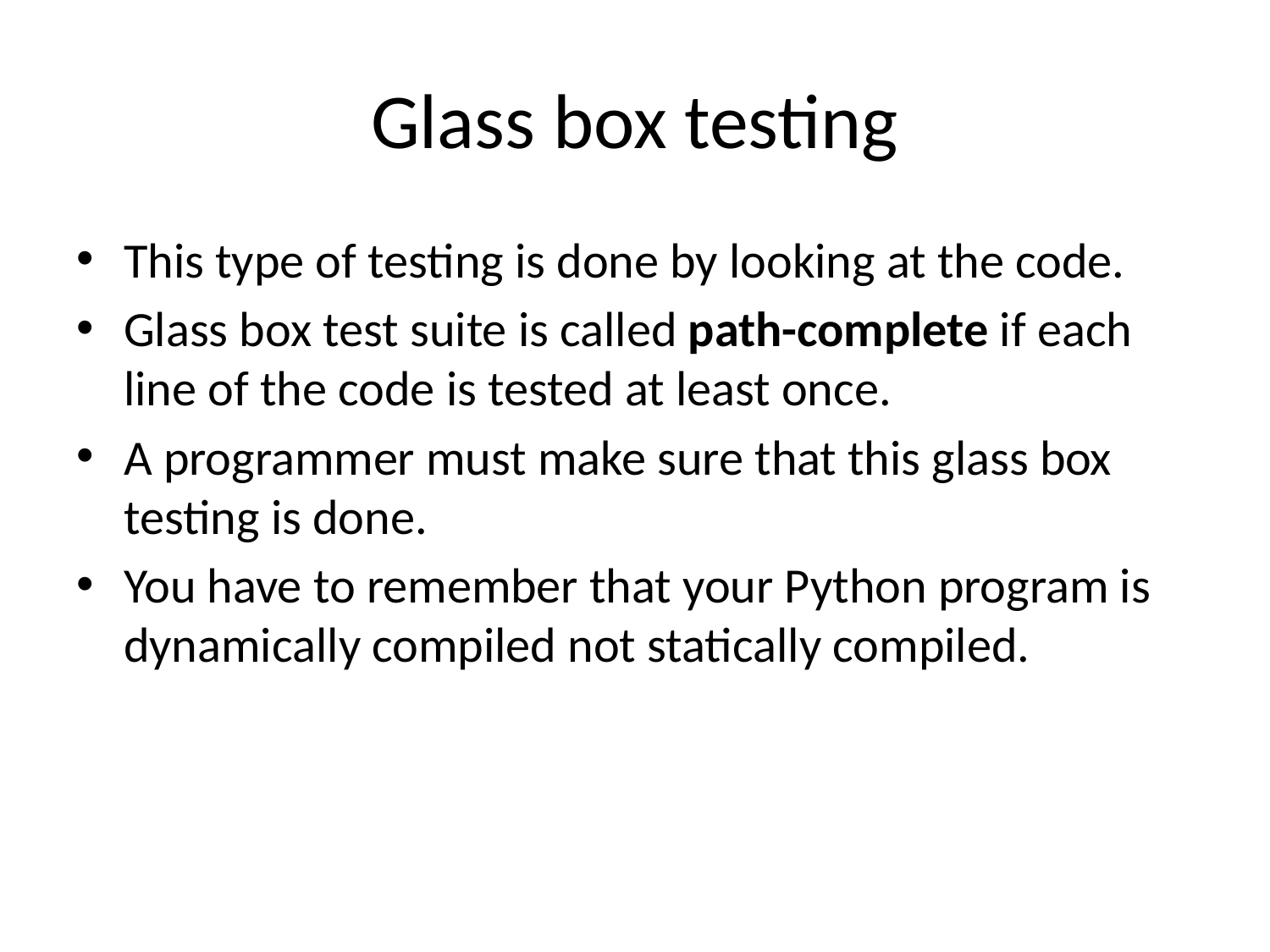

# Glass box testing
This type of testing is done by looking at the code.
Glass box test suite is called path-complete if each line of the code is tested at least once.
A programmer must make sure that this glass box testing is done.
You have to remember that your Python program is dynamically compiled not statically compiled.